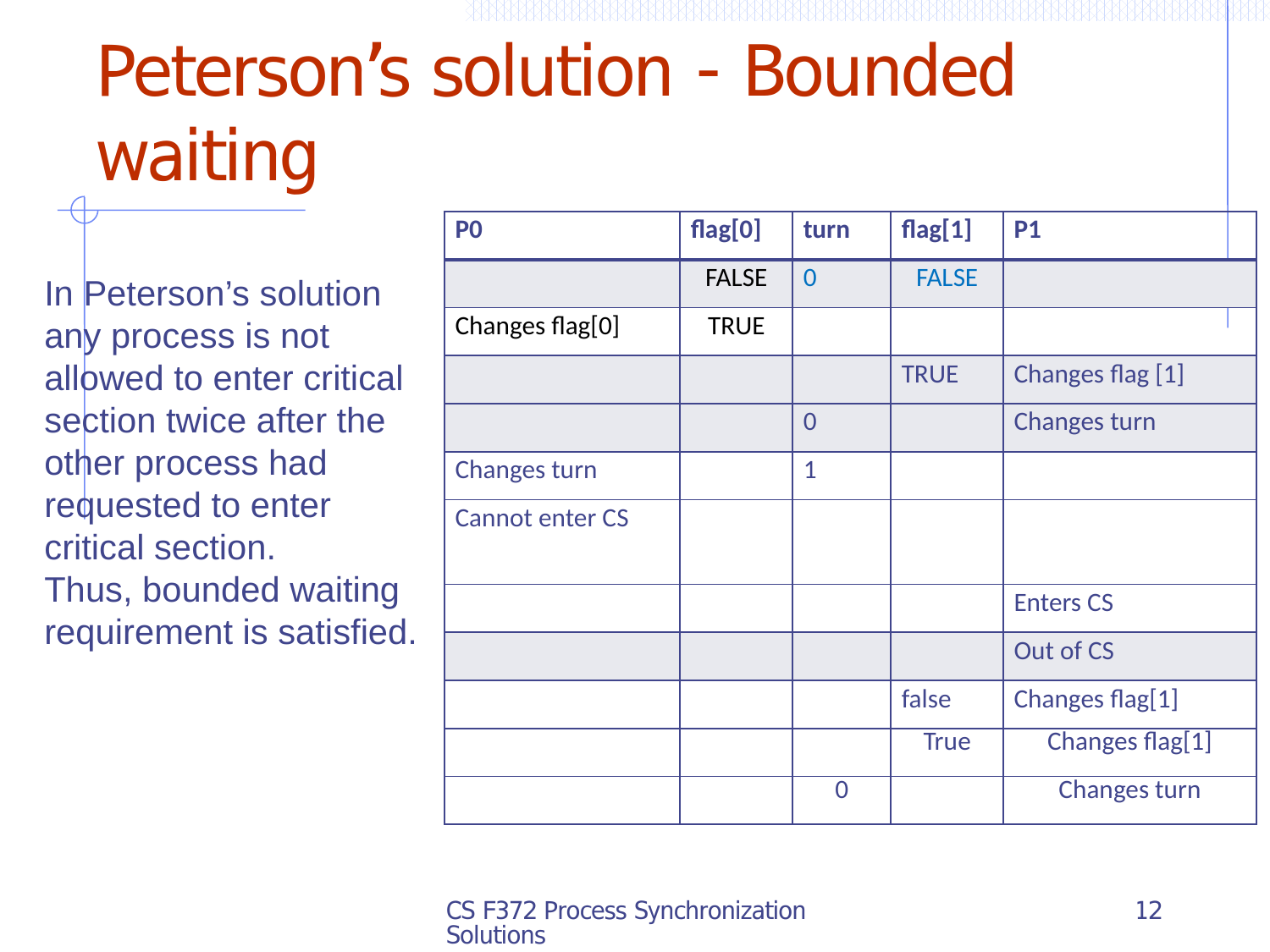

# Peterson’s solution - Bounded waiting
| P0 | flag[0] | turn | flag[1] | P1 |
| --- | --- | --- | --- | --- |
|  | FALSE | 0 | FALSE |  |
| Changes flag[0] | TRUE |  |  |  |
|  |  |  | TRUE | Changes flag [1] |
|  |  | 0 |  | Changes turn |
| Changes turn |  | 1 |  |  |
| Cannot enter CS |  |  |  |  |
|  |  |  |  | Enters CS |
|  |  |  |  | Out of CS |
|  |  |  | false | Changes flag[1] |
|  |  |  | True | Changes flag[1] |
|  |  | 0 |  | Changes turn |
In Peterson’s solution any process is not allowed to enter critical section twice after the other process had requested to enter
critical section.
Thus, bounded waiting requirement is satisfied.

CS F372 Process Synchronization Solutions
12